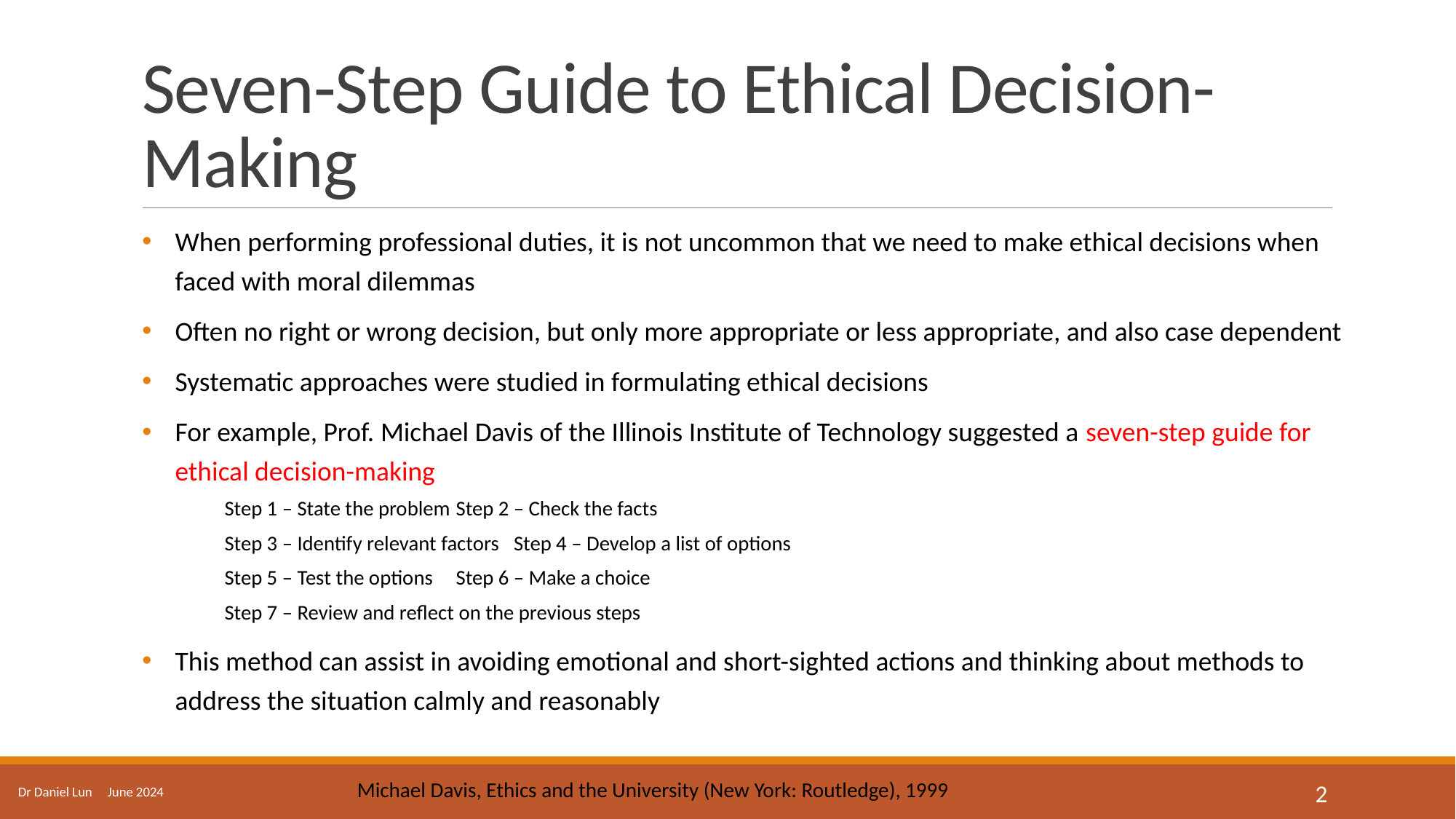

# Seven-Step Guide to Ethical Decision-Making
When performing professional duties, it is not uncommon that we need to make ethical decisions when faced with moral dilemmas
Often no right or wrong decision, but only more appropriate or less appropriate, and also case dependent
Systematic approaches were studied in formulating ethical decisions
For example, Prof. Michael Davis of the Illinois Institute of Technology suggested a seven-step guide for ethical decision-making
Step 1 – State the problem		Step 2 – Check the facts
Step 3 – Identify relevant factors	Step 4 – Develop a list of options
Step 5 – Test the options		Step 6 – Make a choice
Step 7 – Review and reflect on the previous steps
This method can assist in avoiding emotional and short-sighted actions and thinking about methods to address the situation calmly and reasonably

Dr Daniel Lun     June 2024
Michael Davis, Ethics and the University (New York: Routledge), 1999
2